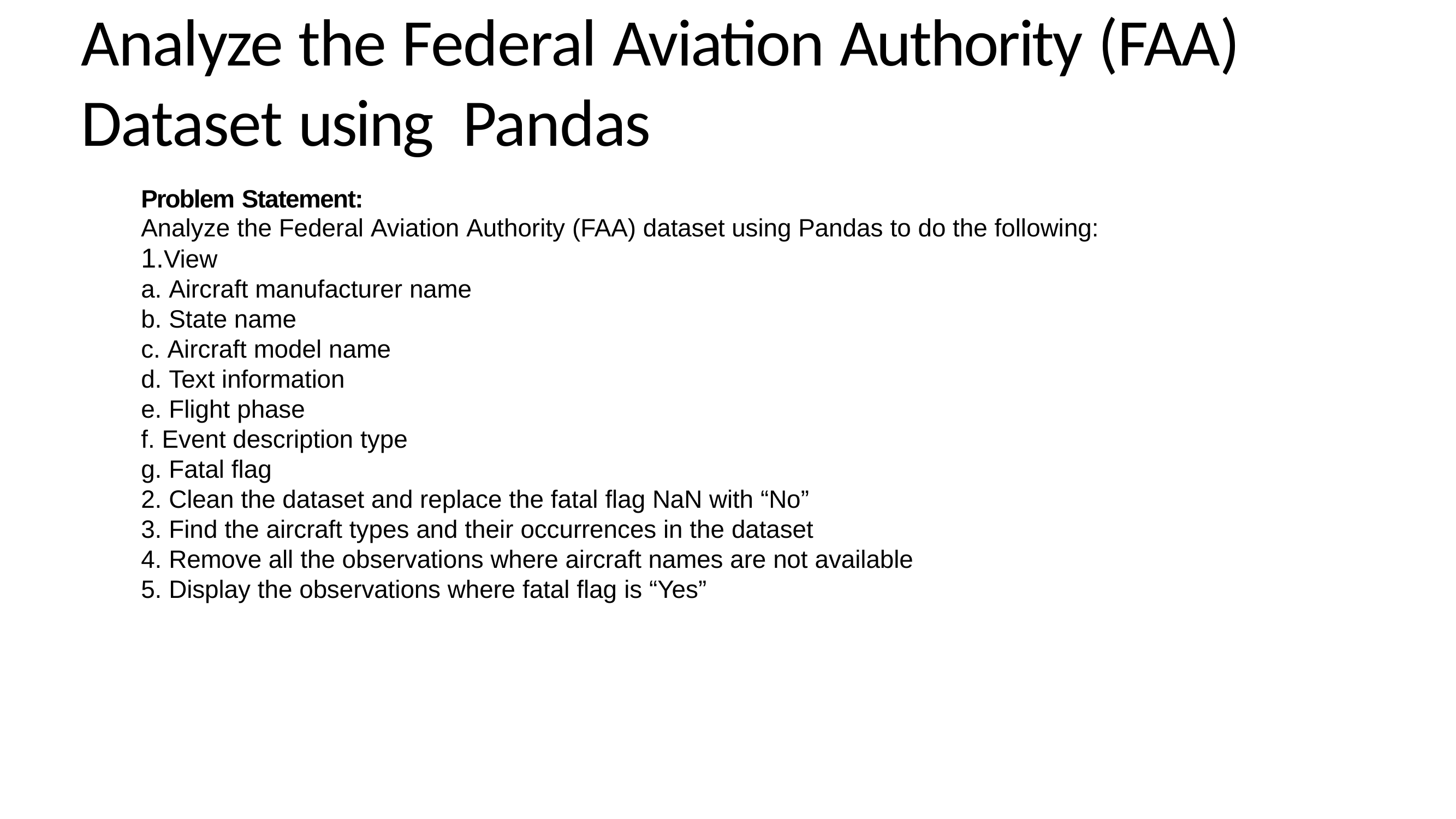

# Analyze the Federal Aviation Authority (FAA) Dataset using  Pandas
Problem Statement:
Analyze the Federal Aviation Authority (FAA) dataset using Pandas to do the following:
1.View
Aircraft manufacturer name
State name
Aircraft model name
Text information
Flight phase
Event description type
Fatal flag
Clean the dataset and replace the fatal flag NaN with “No”
Find the aircraft types and their occurrences in the dataset
Remove all the observations where aircraft names are not available
Display the observations where fatal flag is “Yes”